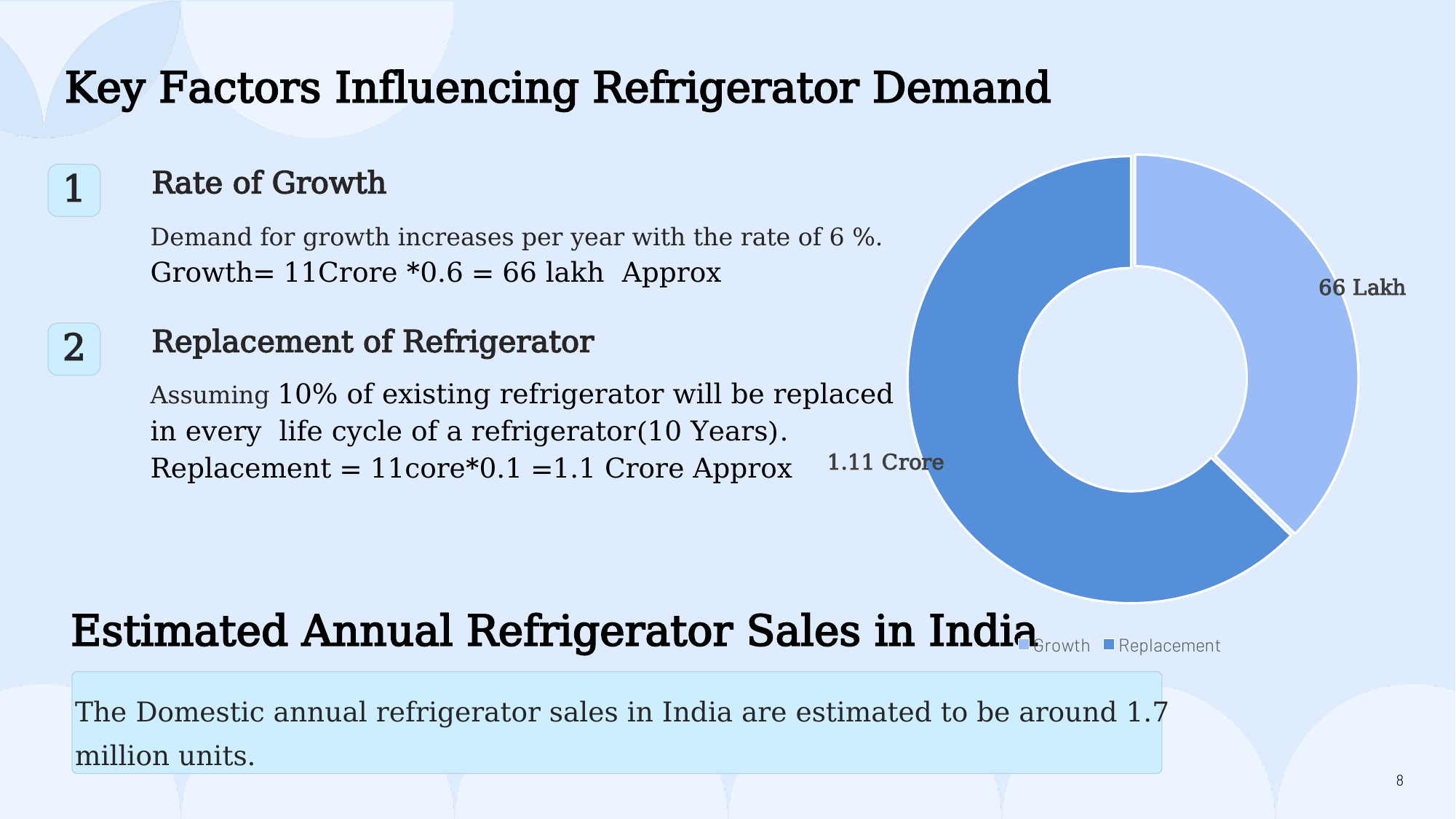

Key Factors Influencing Refrigerator Demand

### Chart

| Category | Sales |
|---|---|
| Growth | 6600000.0 |
| Replacement | 11100000.0 |
Rate of Growth

1
Demand for growth increases per year with the rate of 6 %.
Growth= 11Crore *0.6 = 66 lakh  Approx
Replacement of Refrigerator

2
Assuming 10% of existing refrigerator will be replaced
in every  life cycle of a refrigerator(10 Years).
Replacement = 11core*0.1 =1.1 Crore Approx

Estimated Annual Refrigerator Sales in India

The Domestic annual refrigerator sales in India are estimated to be around 1.7 million units.
8